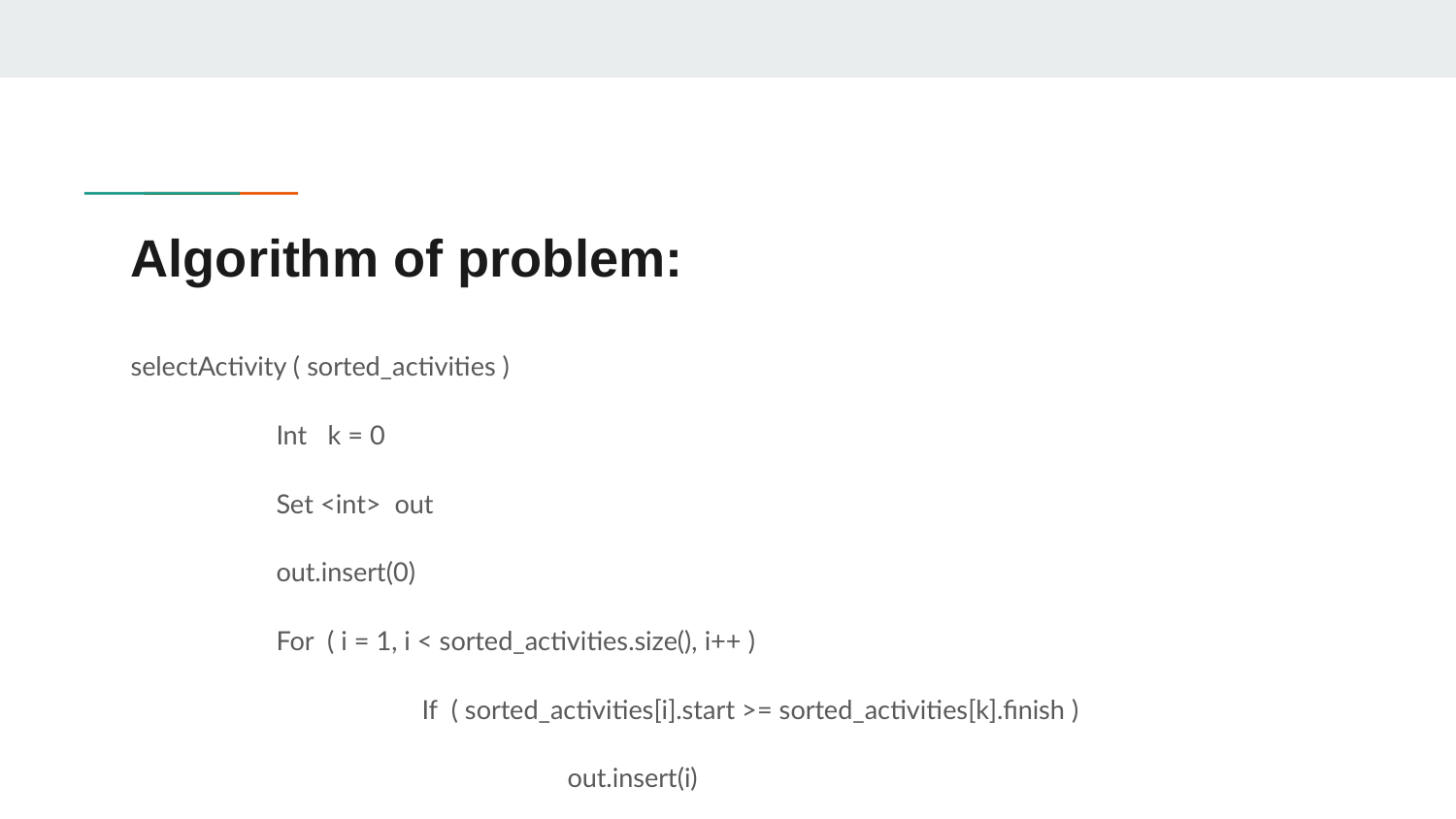

# Algorithm of problem:

selectActivity ( sorted_activities )
	Int   k = 0
	Set <int>  out
	out.insert(0)
	For  ( i = 1, i < sorted_activities.size(), i++ )
		If  ( sorted_activities[i].start >= sorted_activities[k].finish )
			out.insert(i)